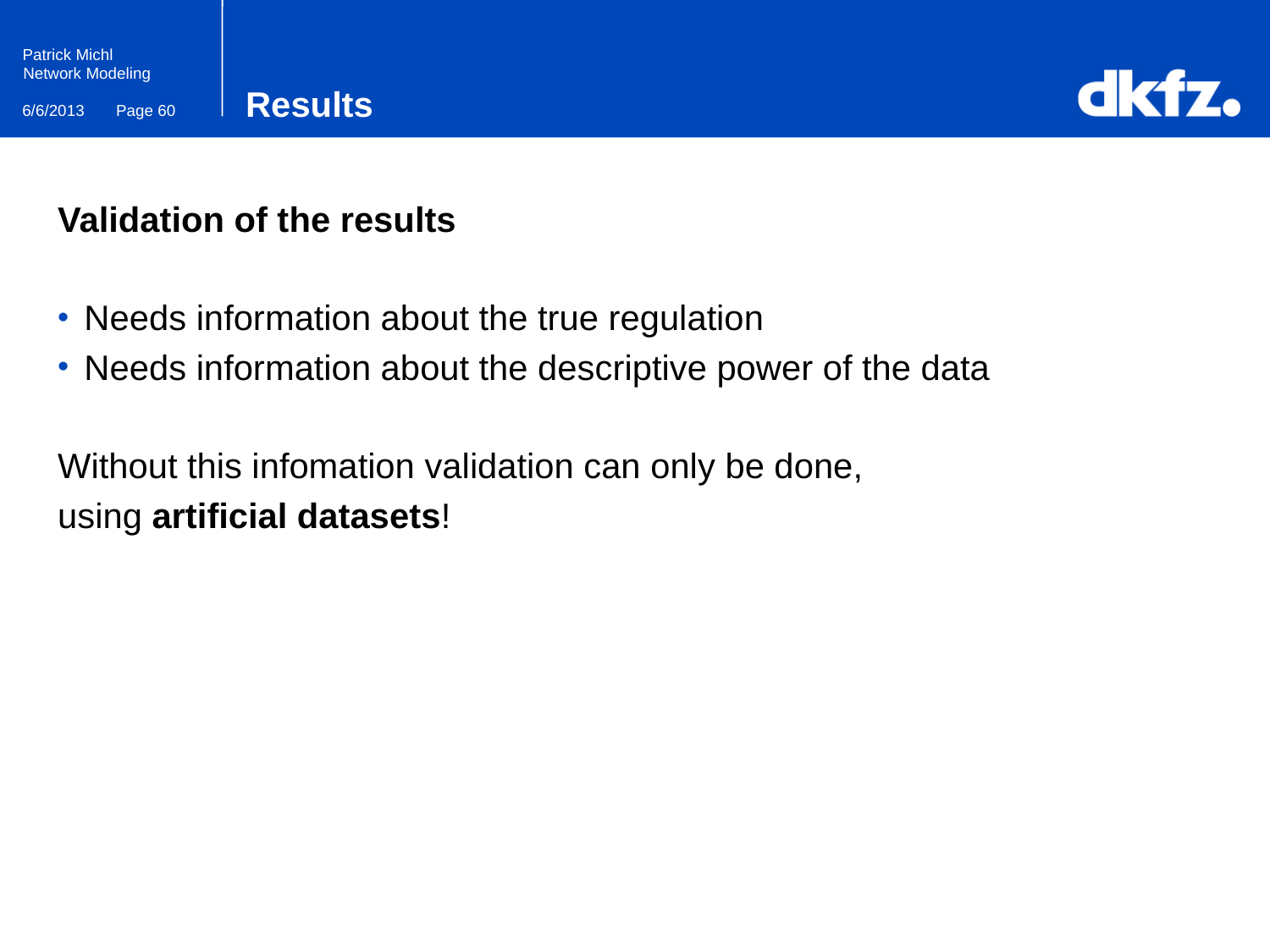

# Results
Validation of the results

Needs information about the true regulation
Needs information about the descriptive power of the data

Without this infomation validation can only be done,
using artificial datasets!